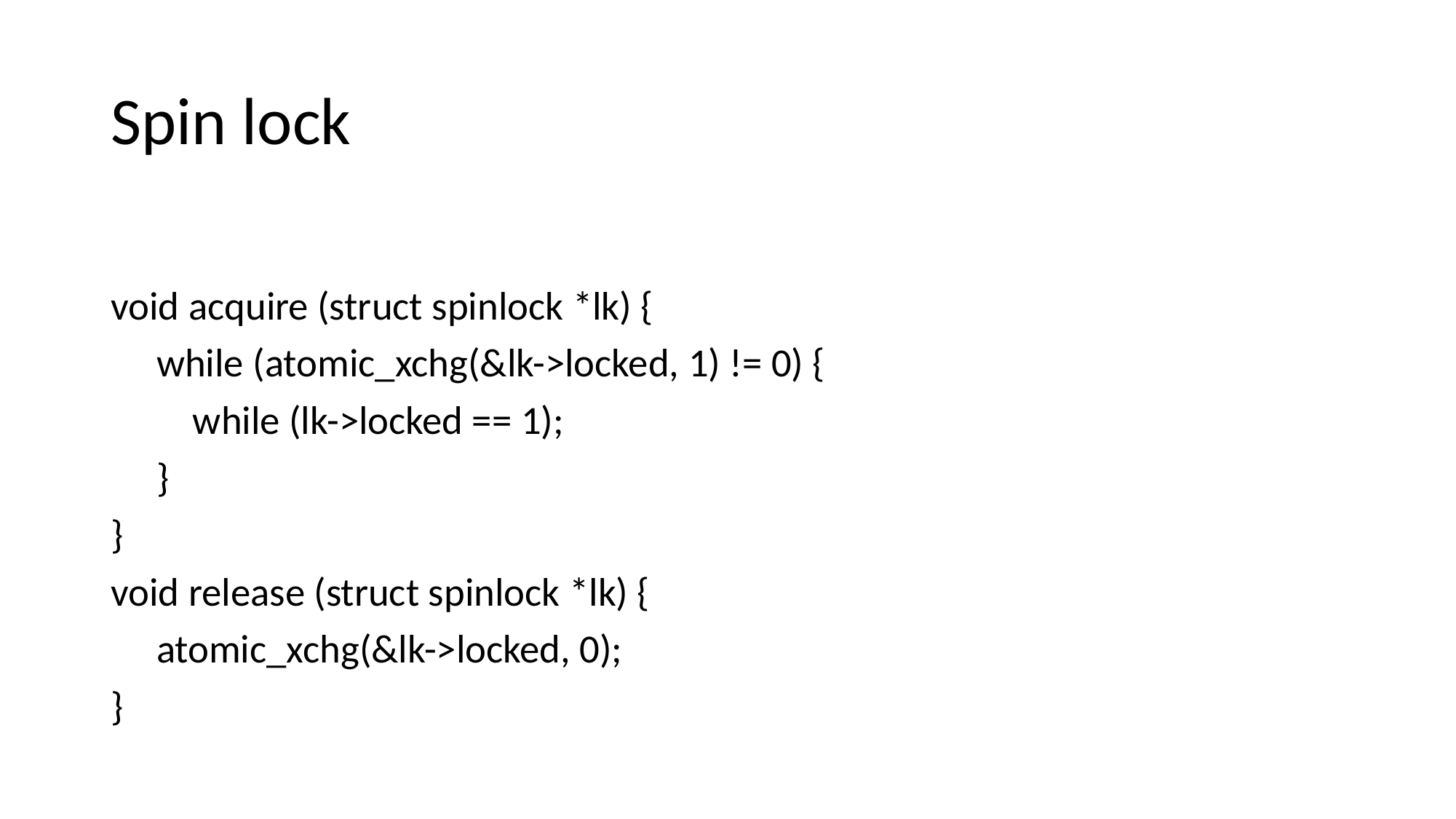

# Spin lock

void acquire (struct spinlock *lk) {
     while (atomic_xchg(&lk->locked, 1) != 0) {
         while (lk->locked == 1);
     }
}
void release (struct spinlock *lk) {
     atomic_xchg(&lk->locked, 0);
}